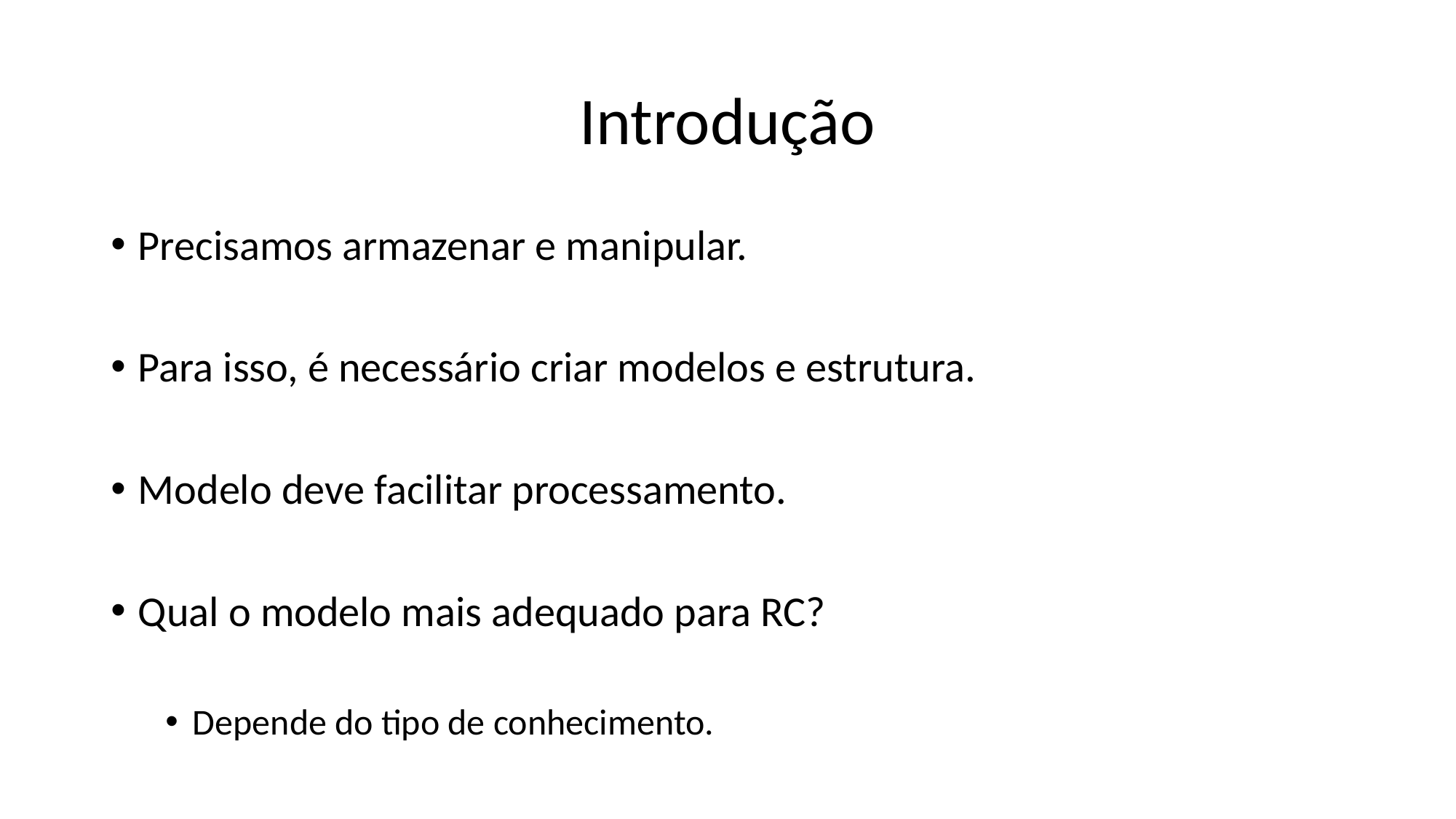

# Introdução
Precisamos armazenar e manipular.

Para isso, é necessário criar modelos e estrutura.

Modelo deve facilitar processamento.

Qual o modelo mais adequado para RC?

Depende do tipo de conhecimento.